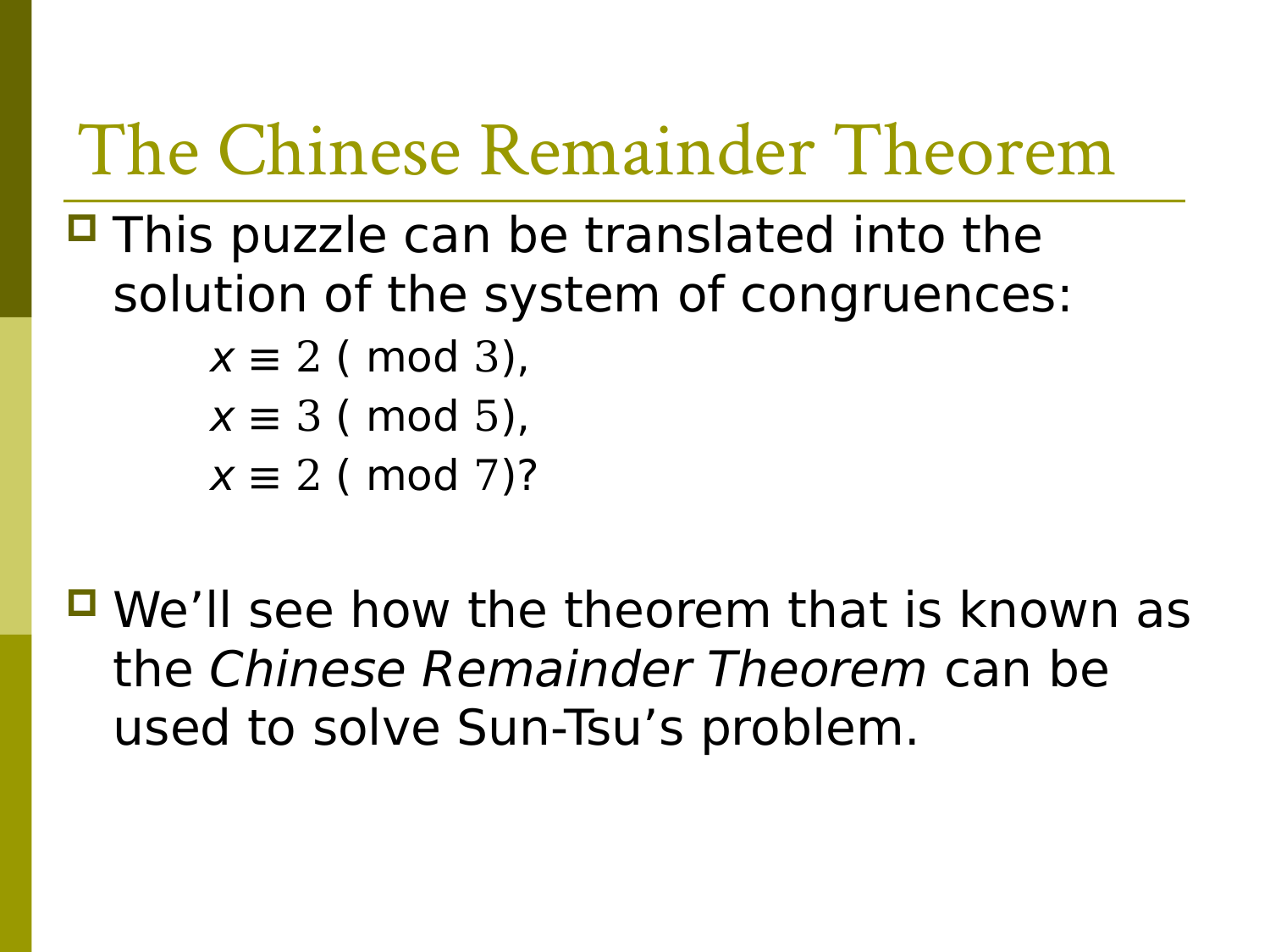

# The Chinese Remainder Theorem
This puzzle can be translated into the  solution of the system of congruences:
      x ≡ 2 ( mod 3),
      x ≡ 3 ( mod 5),
      x ≡ 2 ( mod 7)?

We’ll see how the theorem that is known as the Chinese Remainder Theorem can be used to solve Sun-Tsu’s problem.